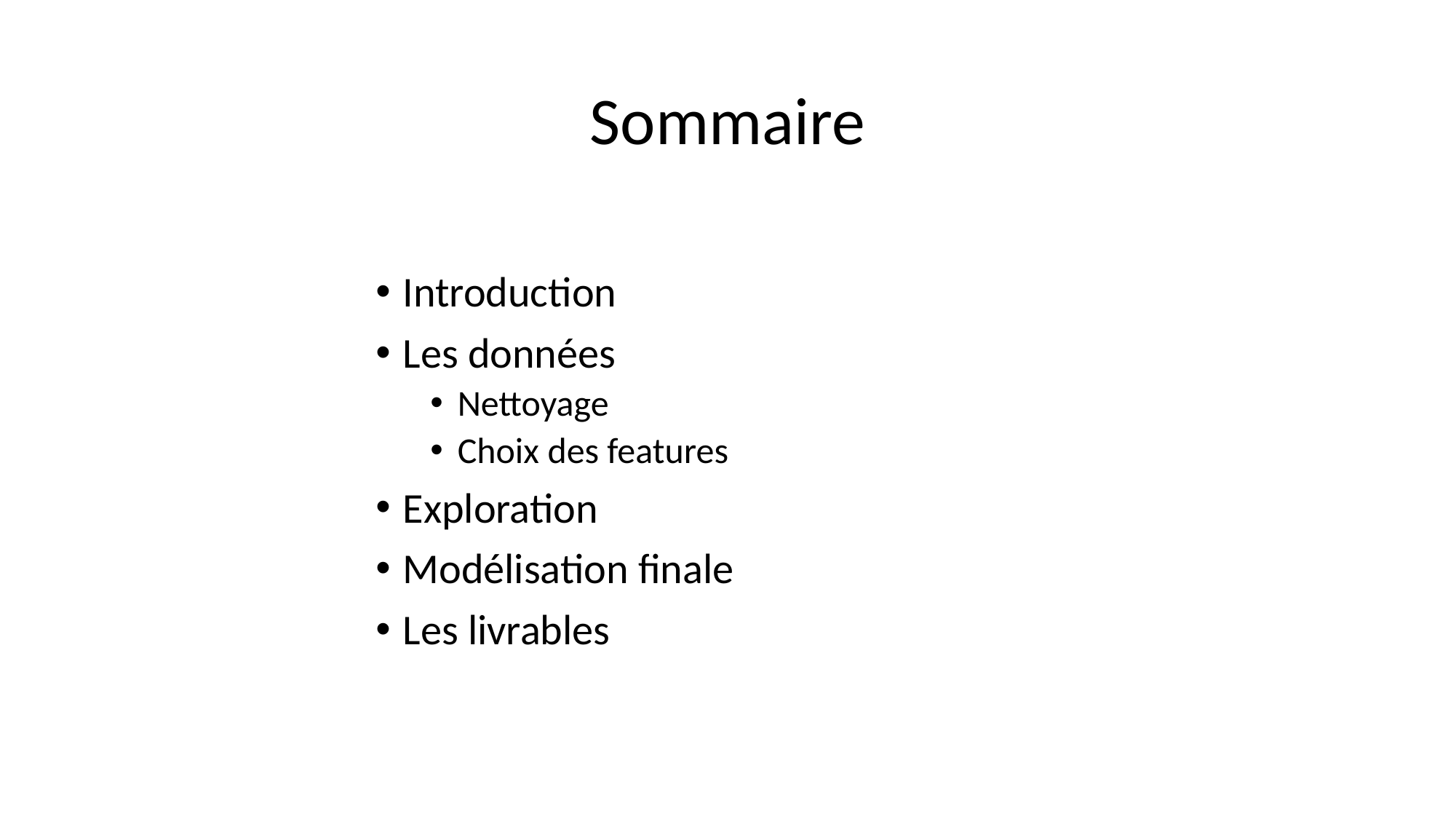

# Sommaire
Introduction
Les données
Nettoyage
Choix des features
Exploration
Modélisation finale
Les livrables